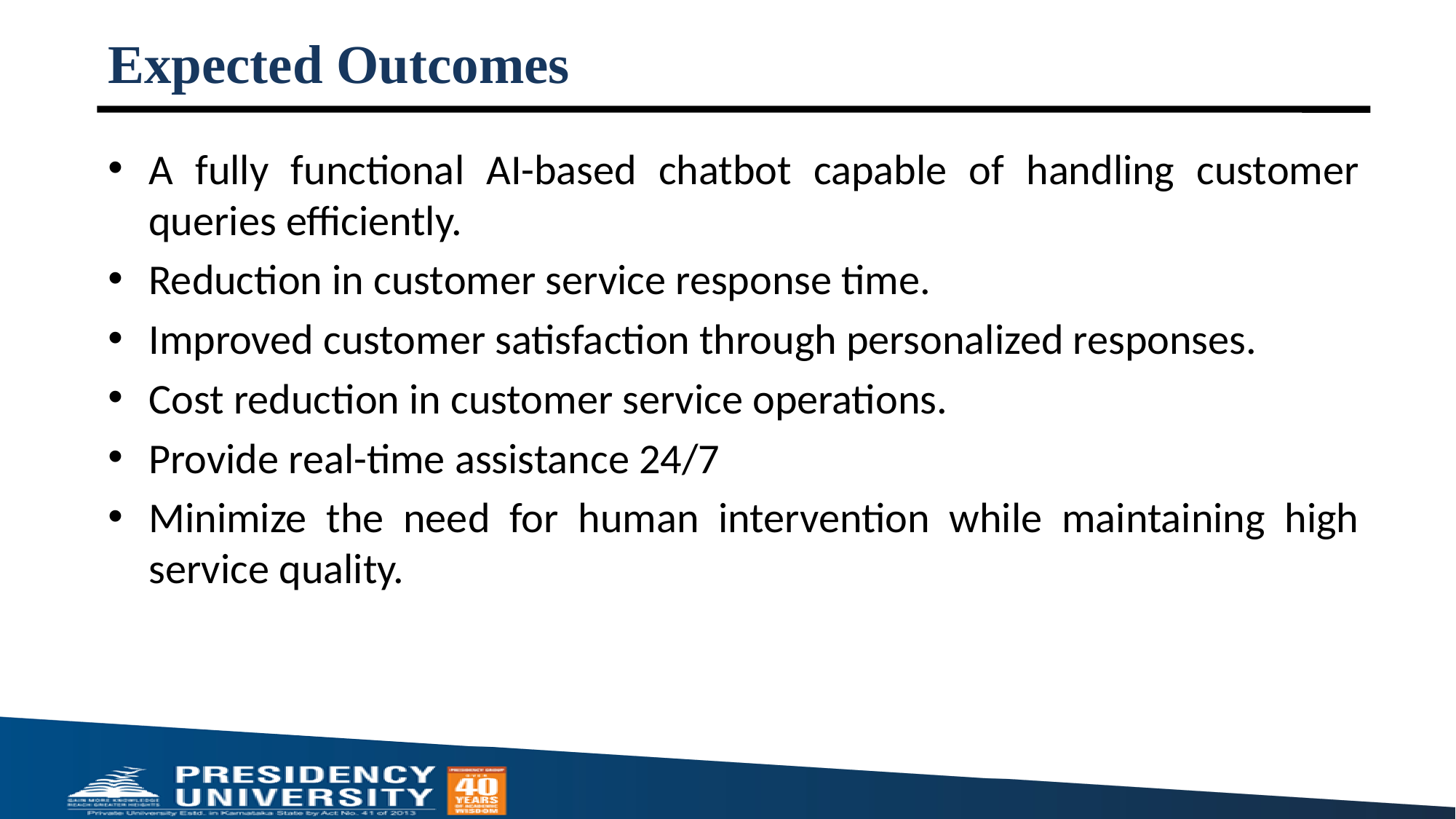

# Expected Outcomes
A fully functional AI-based chatbot capable of handling customer queries efficiently.
Reduction in customer service response time.
Improved customer satisfaction through personalized responses.
Cost reduction in customer service operations.
Provide real-time assistance 24/7
Minimize the need for human intervention while maintaining high service quality.